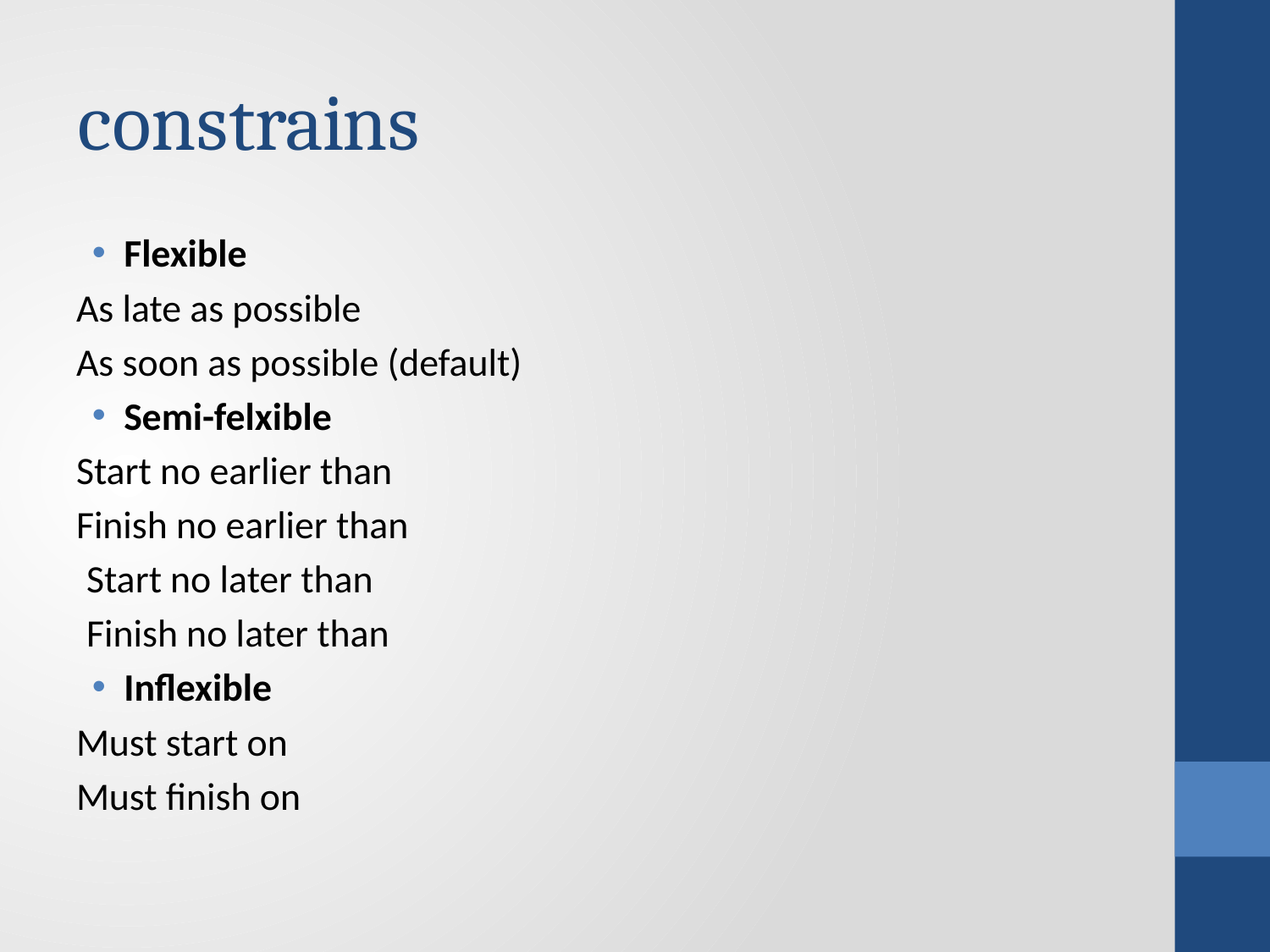

# constrains
Flexible
As late as possible
As soon as possible (default)
Semi-felxible
Start no earlier than
Finish no earlier than
Start no later than
Finish no later than
Inflexible
Must start on
Must finish on